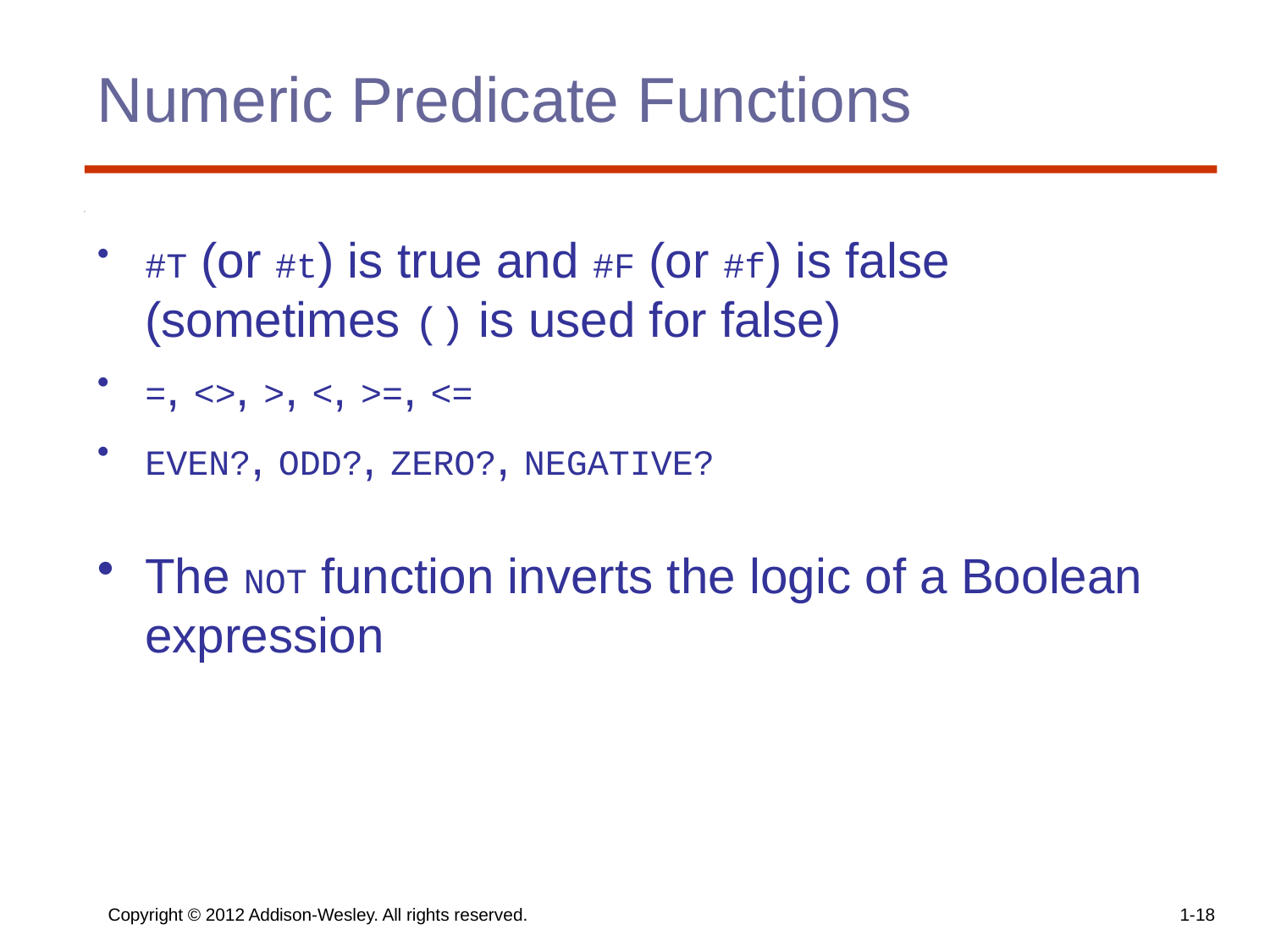

# Numeric Predicate Functions
#T (or #t) is true and #F (or #f) is false (sometimes () is used for false)
=, <>, >, <, >=, <=
EVEN?, ODD?, ZERO?, NEGATIVE?

The NOT function inverts the logic of a Boolean expression
Copyright © 2012 Addison-Wesley. All rights reserved.
1-18